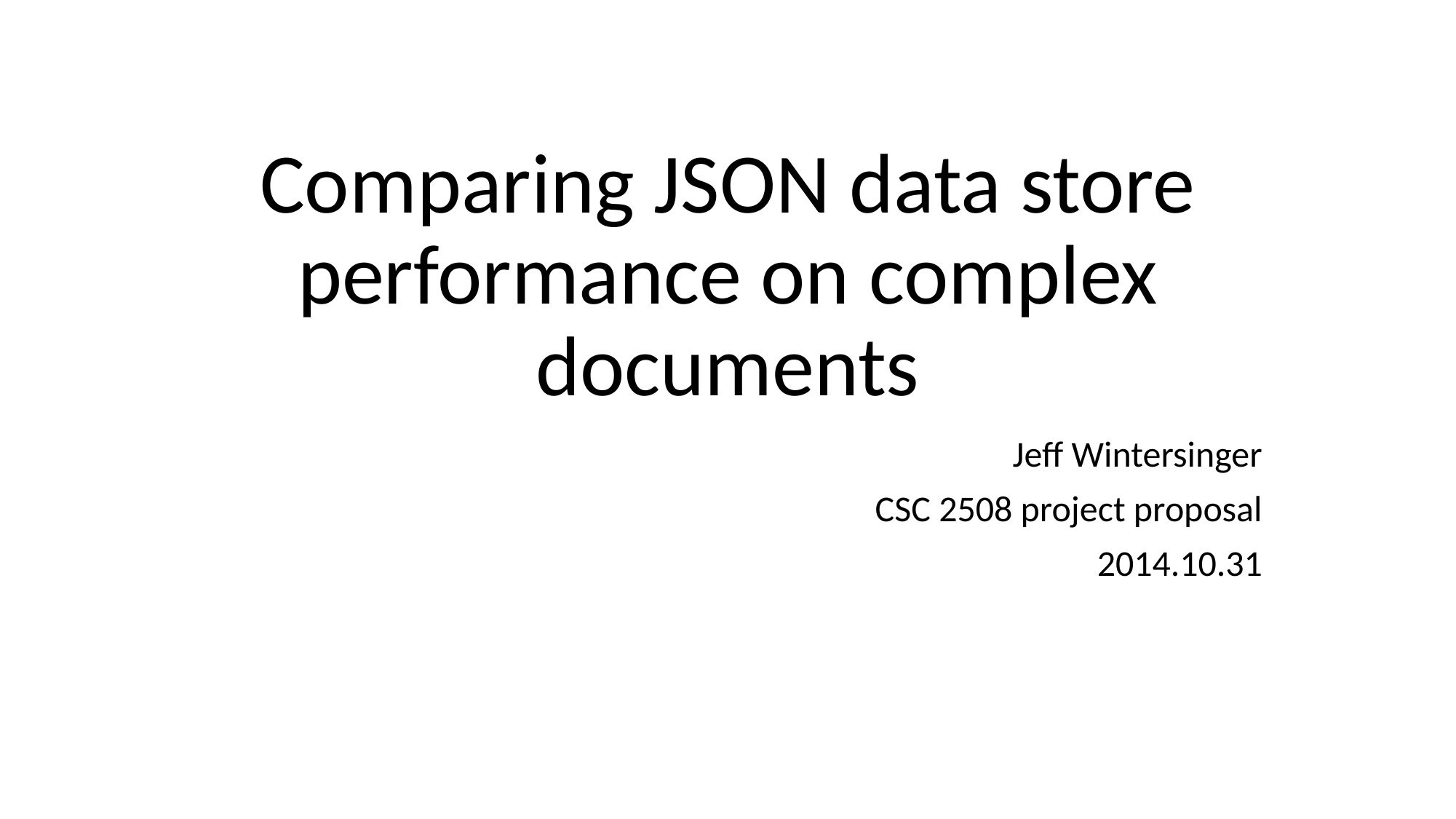

# Comparing JSON data store performance on complex documents
Jeff Wintersinger
CSC 2508 project proposal
2014.10.31